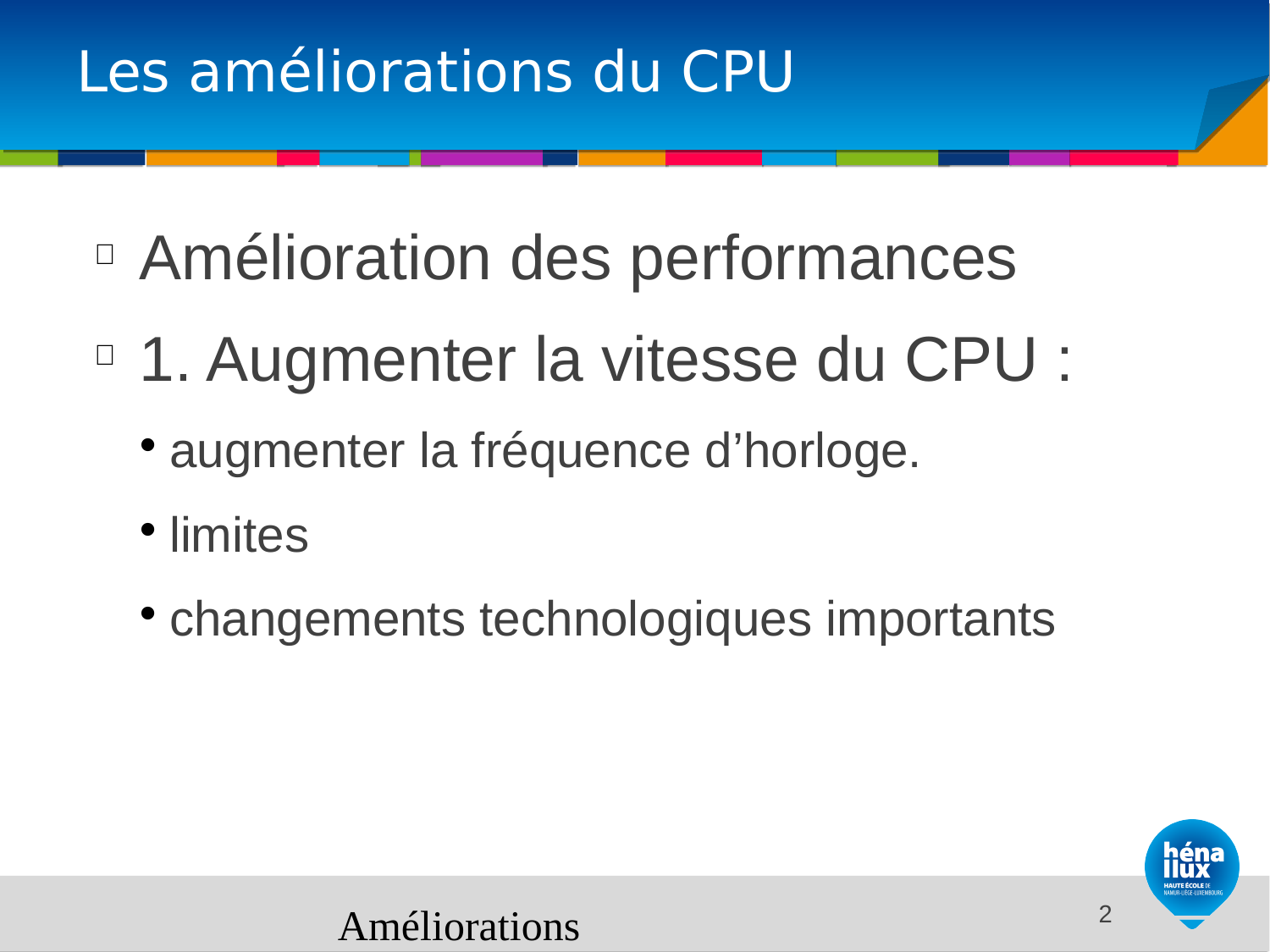

# Les améliorations du CPU
Amélioration des performances
1. Augmenter la vitesse du CPU :
augmenter la fréquence d’horloge.
limites
changements technologiques importants

Améliorations
2